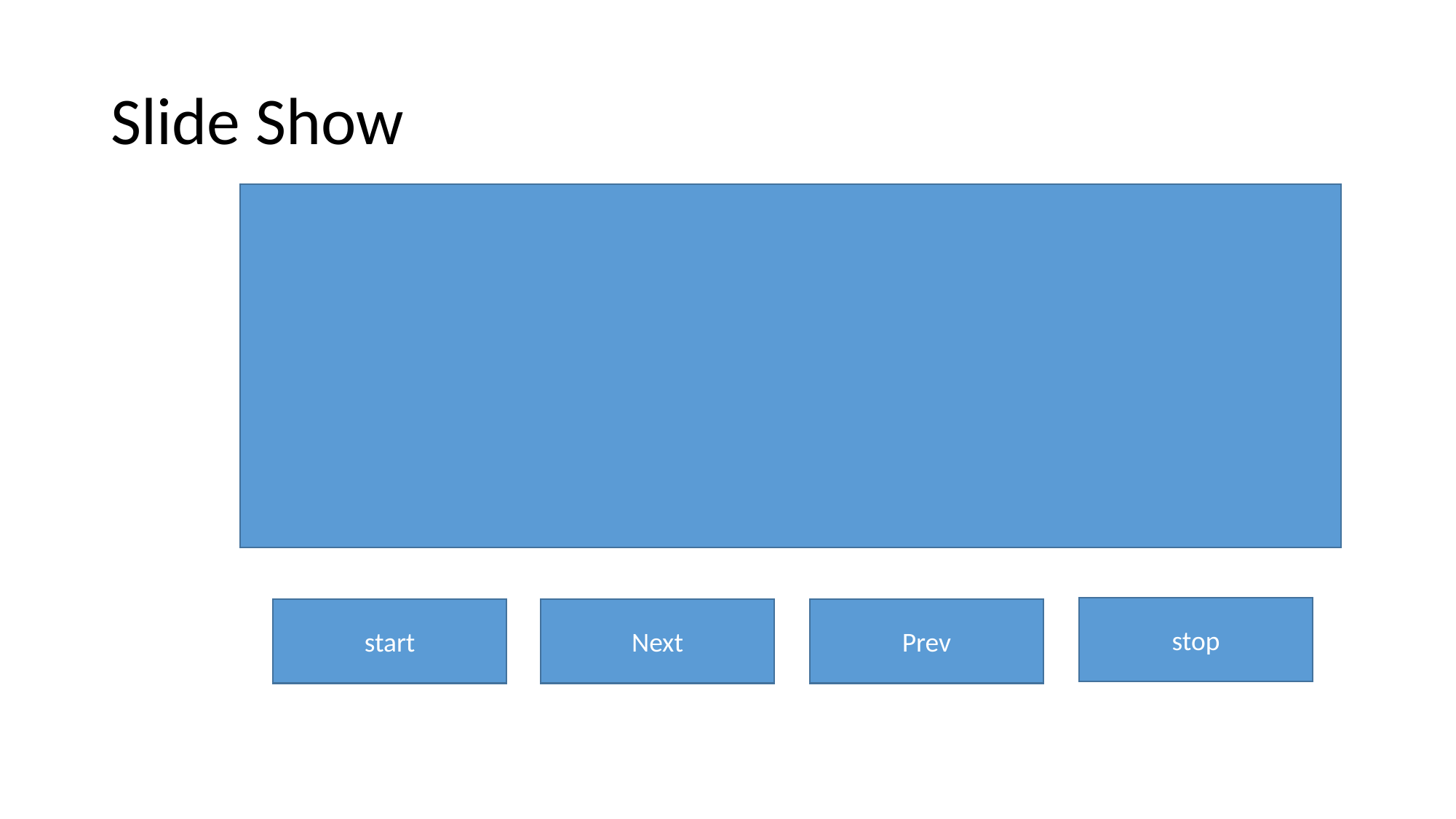

# Slide Show

stop
start
Next
Prev